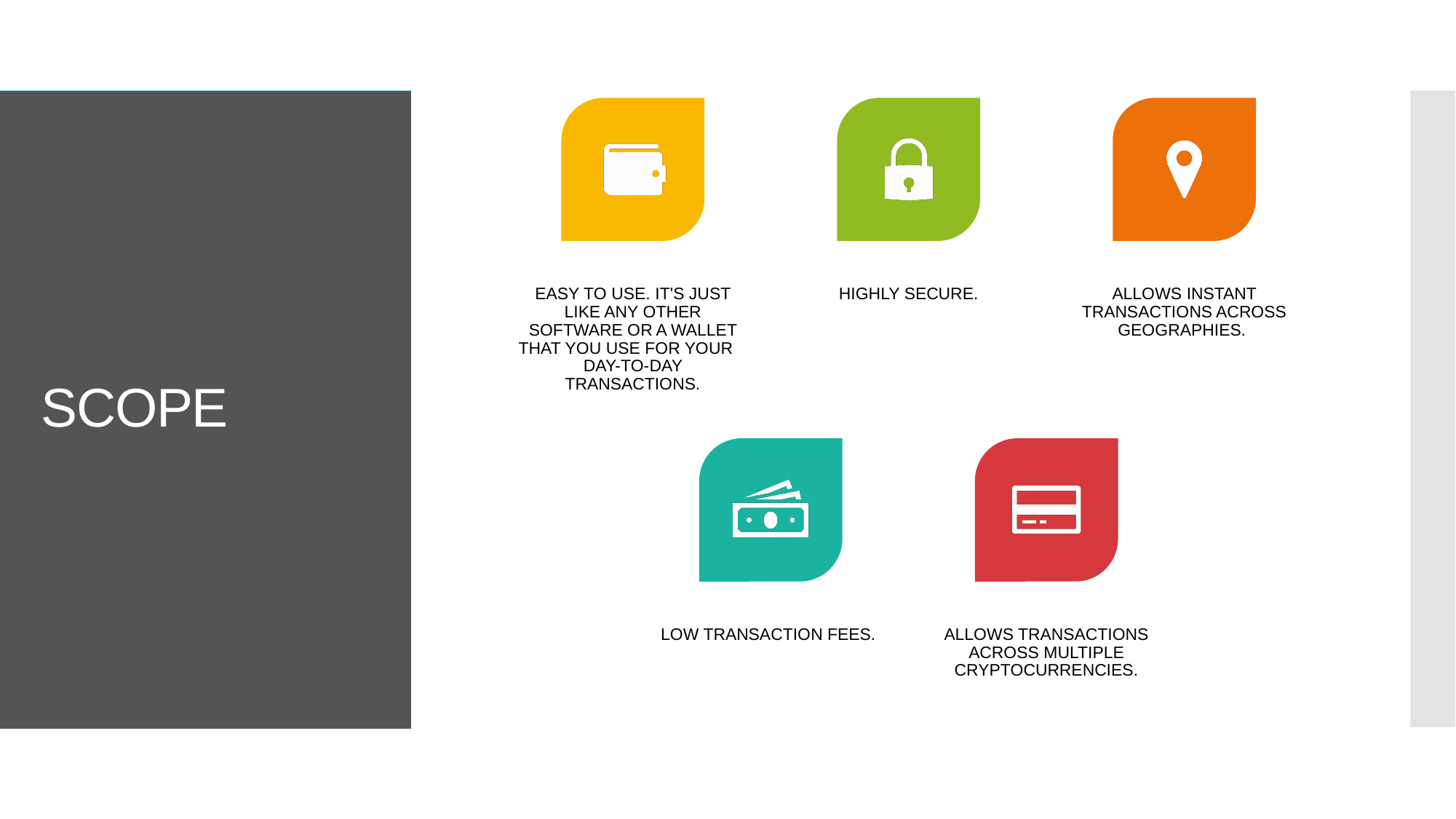

Easy to use. It's just like any other software or a wallet that you use for your    day-to-day transactions.
Highly secure.
Allows instant transactions across geographies.
Low transaction fees.
Allows transactions across multiple cryptocurrencies.

SCOPE